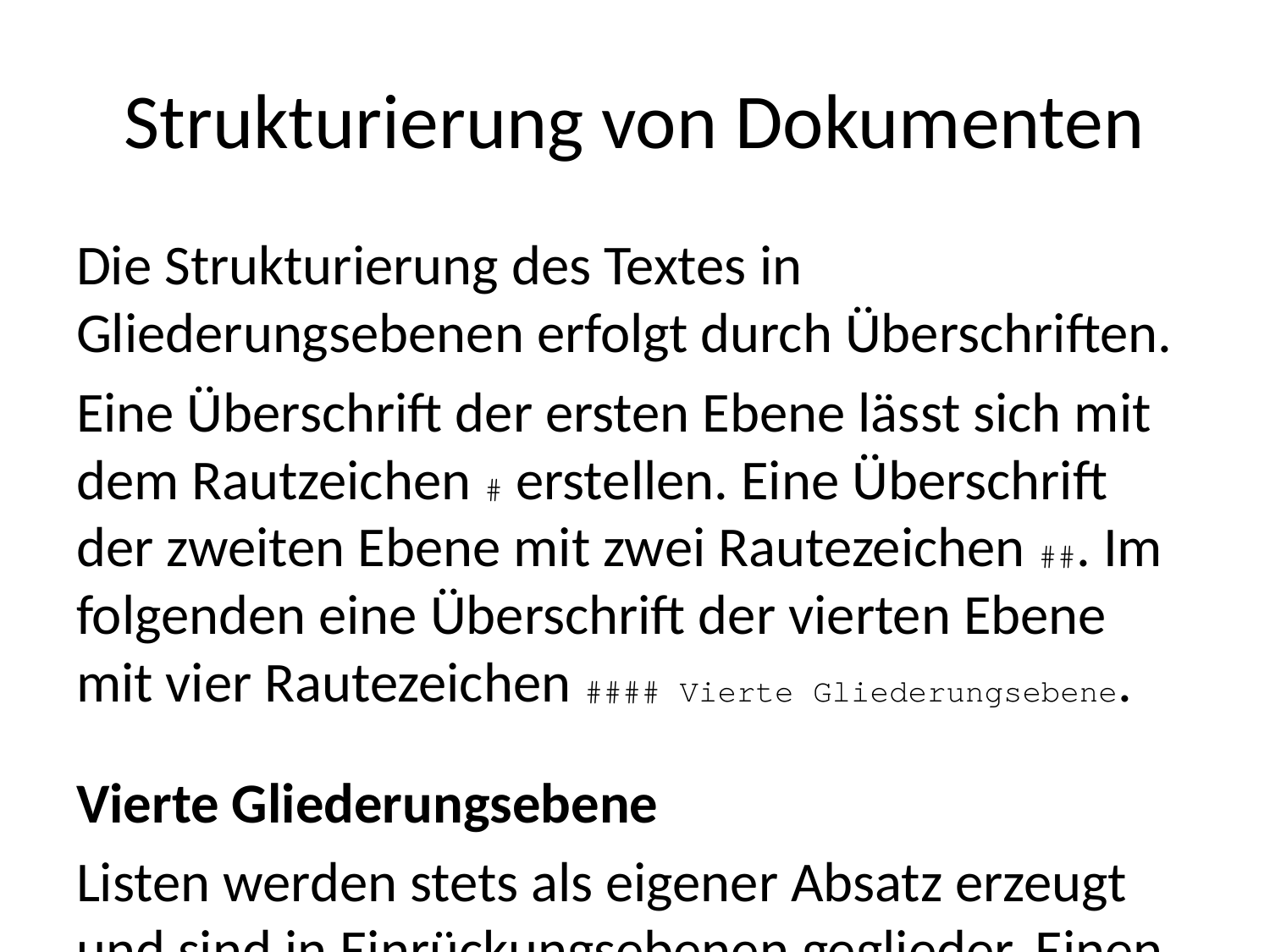

# Strukturierung von Dokumenten
Die Strukturierung des Textes in Gliederungsebenen erfolgt durch Überschriften.
Eine Überschrift der ersten Ebene lässt sich mit dem Rautzeichen # erstellen. Eine Überschrift der zweiten Ebene mit zwei Rautezeichen ##. Im folgenden eine Überschrift der vierten Ebene mit vier Rautezeichen #### Vierte Gliederungsebene.
Vierte Gliederungsebene
Listen werden stets als eigener Absatz erzeugt und sind in Einrückungsebenen geglieder. Einen Listeneinträge auf der obersten Ebene erstellt man mit *, einen auf der nächsten Ebene mit + und einen auf der dritten Ebene mit -. Den Einträgen muss man jeweils eine Tabulator-Einrückung voranstellen (Taste links vom q)
So ergibt:
* erste Ebene
  + zweite Ebene
    - dritte Ebene
  + nochmal zweite Ebene
die folgende Liste:
erste Ebene
zweite Ebene
dritte Ebene
nochmal zweite Ebene
Nummerierte Listen erhält man entsprechen durch Voranstellen der Nummerierungszeichen - entweder arabisch oder römisch - gefolgt von einem Punkt. Zusätzlich muss man eine doppelte Einrückung vornehmen - zweimal die Tabulator Taste drücken.
So ergibt:
1. erste Ebene
    i. zweite Ebene
      1. dritte Ebene
    ii. nochmal zweite Ebene
(beachten Sie die doppelte Einrückung gegenüber der einfachen Liste) die folgende Liste:
erste Ebene
zweite Ebene
dritte Ebene
nochmal zweite Ebene
Will man numerierte Listen erstellen, die nach einer Unterbrechung durch einen Textabsatz weiter fortgeführt werden, so stellt man (@) voran.
So ergibt:
(@) erster Listeneintrag

und dazwischen kommt Text

(@) zweiter Listeneintrag

die folgende Ausgabe:
erster Listeneintrag
und dazwischen kommt Text
zweiter Listeneintrag
Weitere Möglichkeiten den Text zu strukturieren (Definitionen, Zitate, Fußnoten etc.) finden sich im rmarkdown-cheatsheet.